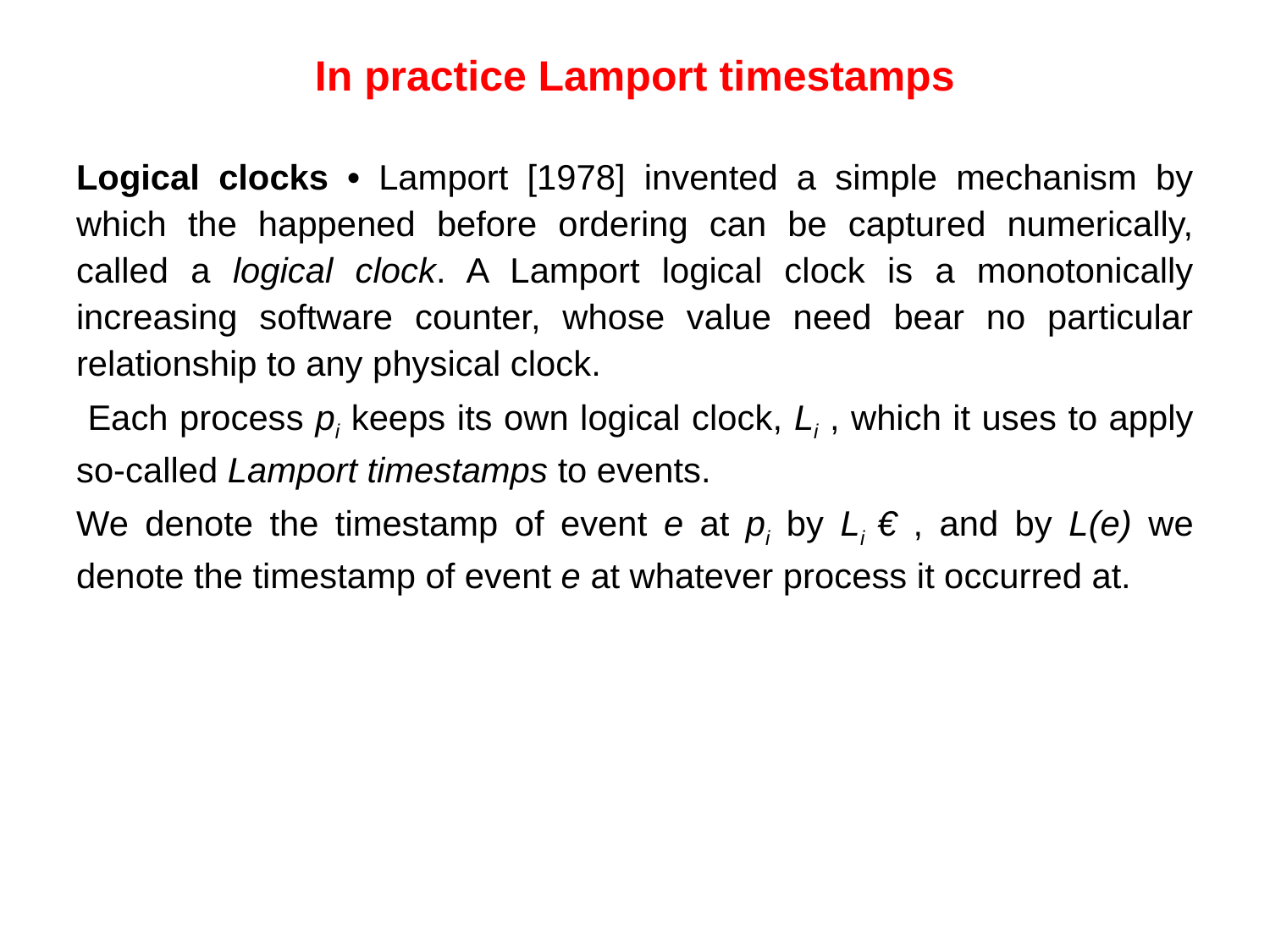

# In practice Lamport timestamps
Logical clocks • Lamport [1978] invented a simple mechanism by which the happened before ordering can be captured numerically, called a logical clock. A Lamport logical clock is a monotonically increasing software counter, whose value need bear no particular relationship to any physical clock.
 Each process pi keeps its own logical clock, Li , which it uses to apply so-called Lamport timestamps to events.
We denote the timestamp of event e at pi by Li € , and by L(e) we denote the timestamp of event e at whatever process it occurred at.